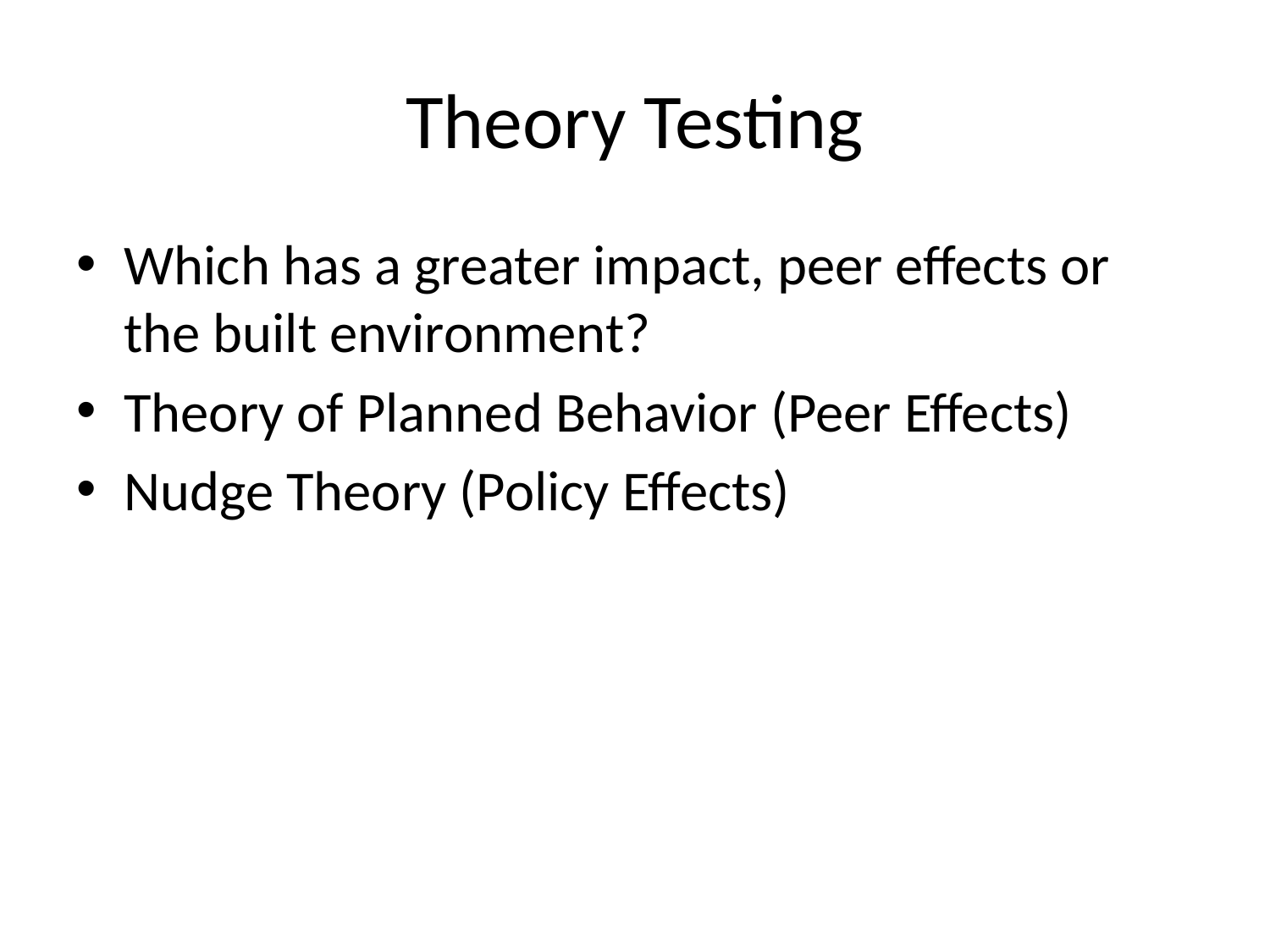

# Theory Testing
Which has a greater impact, peer effects or the built environment?
Theory of Planned Behavior (Peer Effects)
Nudge Theory (Policy Effects)